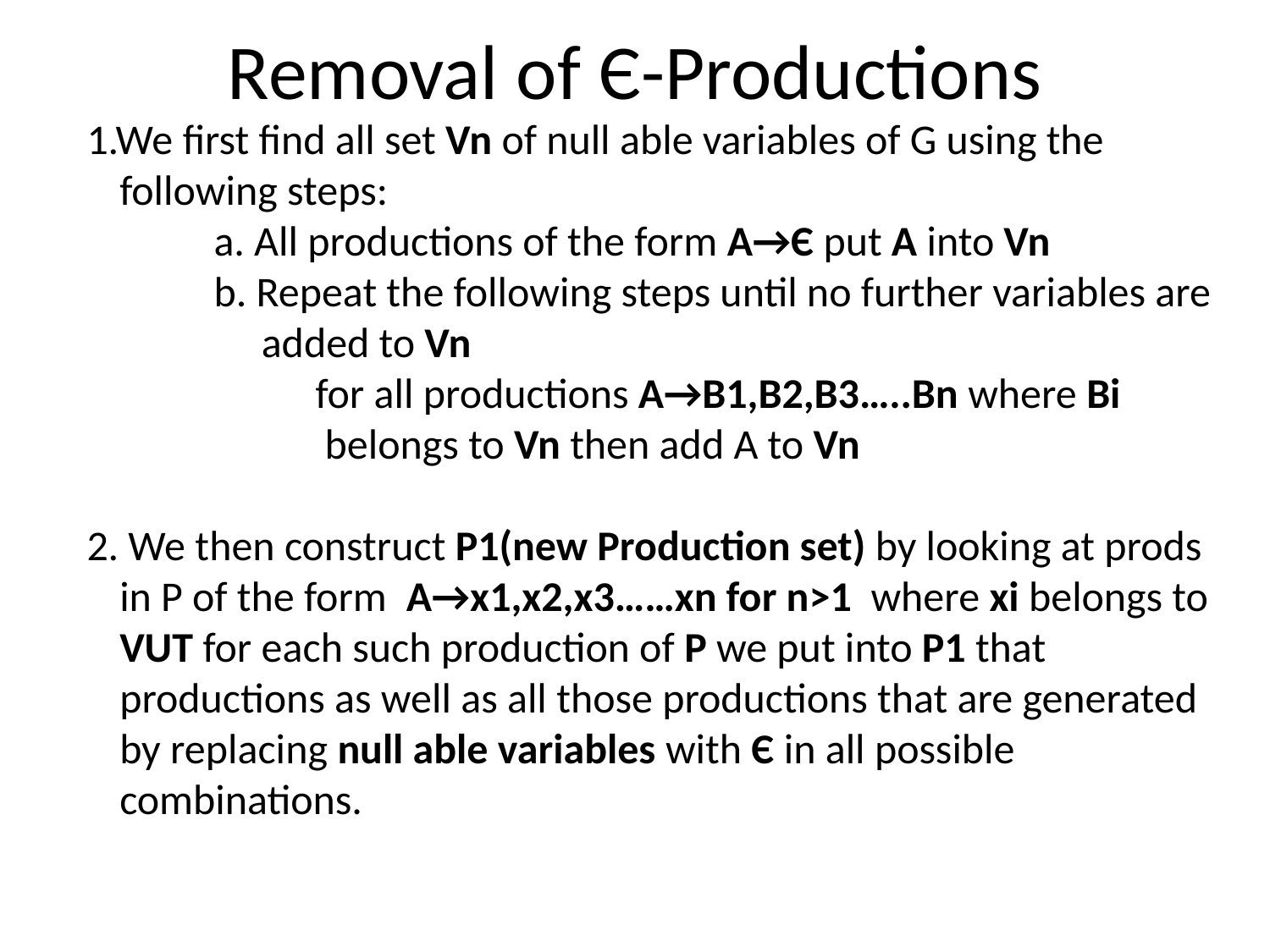

# Removal of Є-Productions
1.We first find all set Vn of null able variables of G using the following steps:
	a. All productions of the form A→Є put A into Vn
	b. Repeat the following steps until no further variables are 	     added to Vn
                        for all productions A→B1,B2,B3…..Bn where Bi
                         belongs to Vn then add A to Vn

2. We then construct P1(new Production set) by looking at prods in P of the form  A→x1,x2,x3……xn for n>1  where xi belongs to VUT for each such production of P we put into P1 that productions as well as all those productions that are generated by replacing null able variables with Є in all possible combinations.